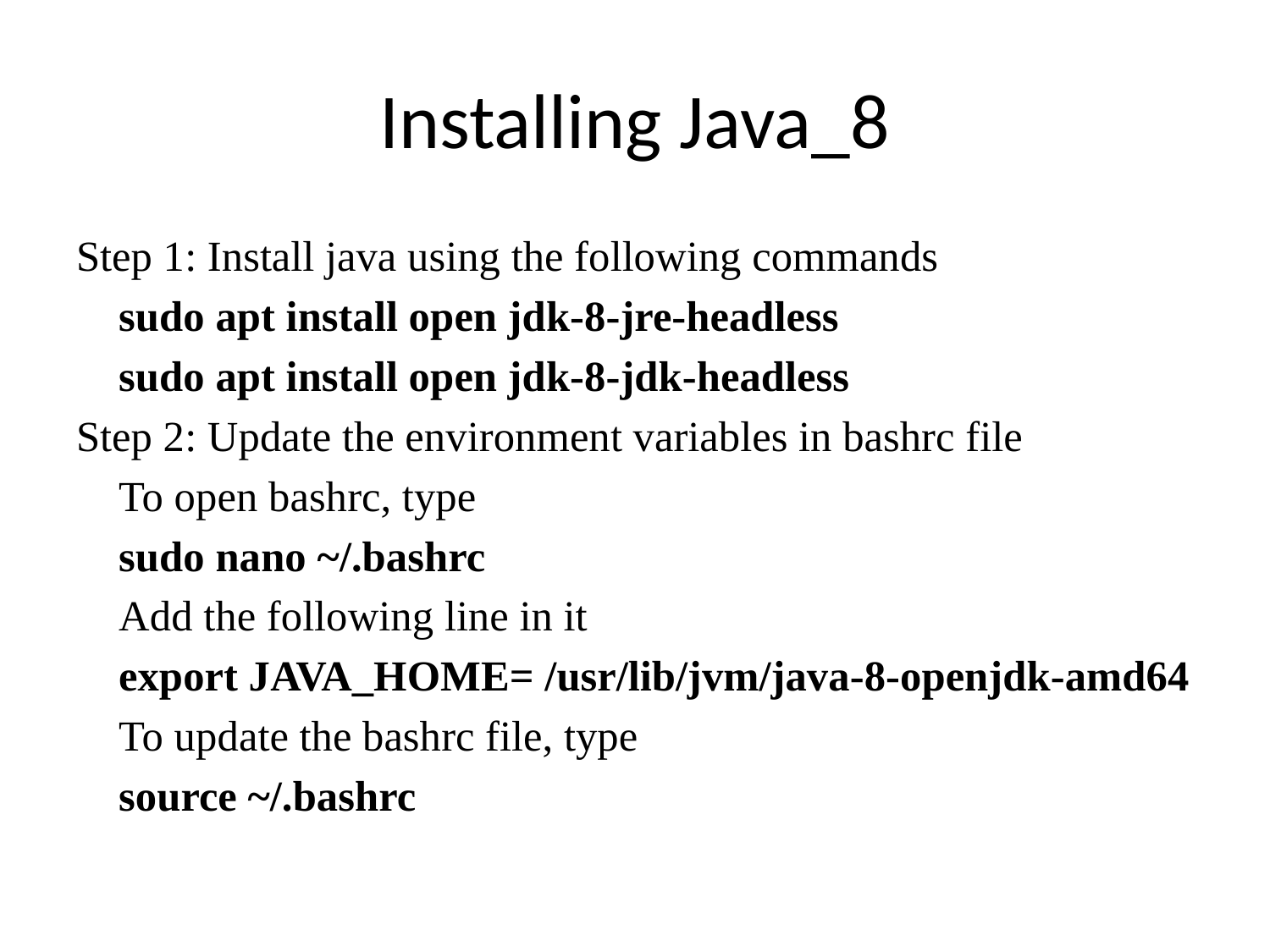

# Installing Java_8
Step 1: Install java using the following commands
 		sudo apt install open jdk-8-jre-headless
		sudo apt install open jdk-8-jdk-headless
Step 2: Update the environment variables in bashrc file
		To open bashrc, type
		sudo nano ~/.bashrc
		Add the following line in it
	export JAVA_HOME= /usr/lib/jvm/java-8-openjdk-amd64
		To update the bashrc file, type
		source ~/.bashrc